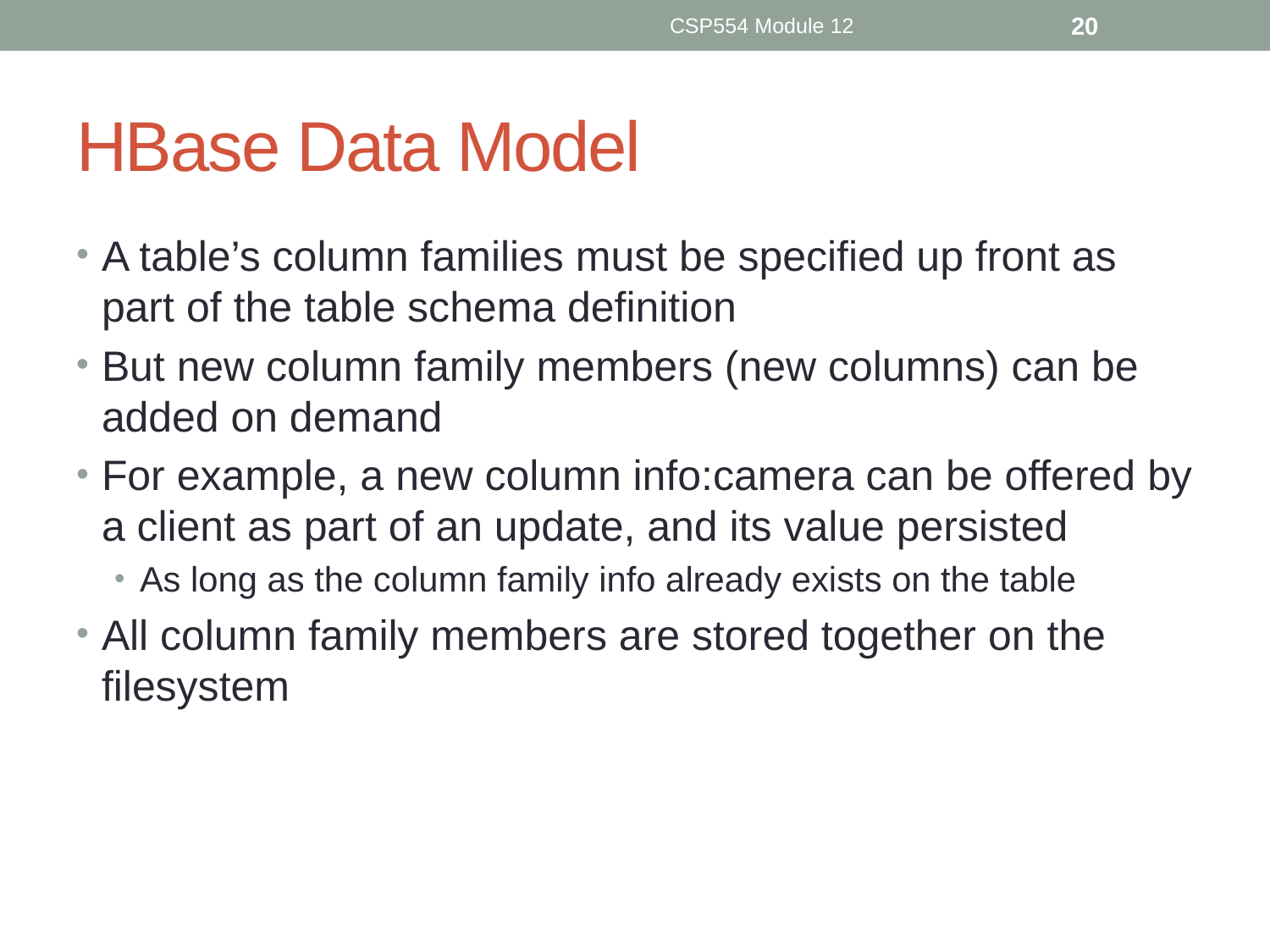

CSP554 Module 12
20
# HBase Data Model
A table’s column families must be specified up front as part of the table schema definition
But new column family members (new columns) can be added on demand
For example, a new column info:camera can be offered by a client as part of an update, and its value persisted
As long as the column family info already exists on the table
All column family members are stored together on the filesystem